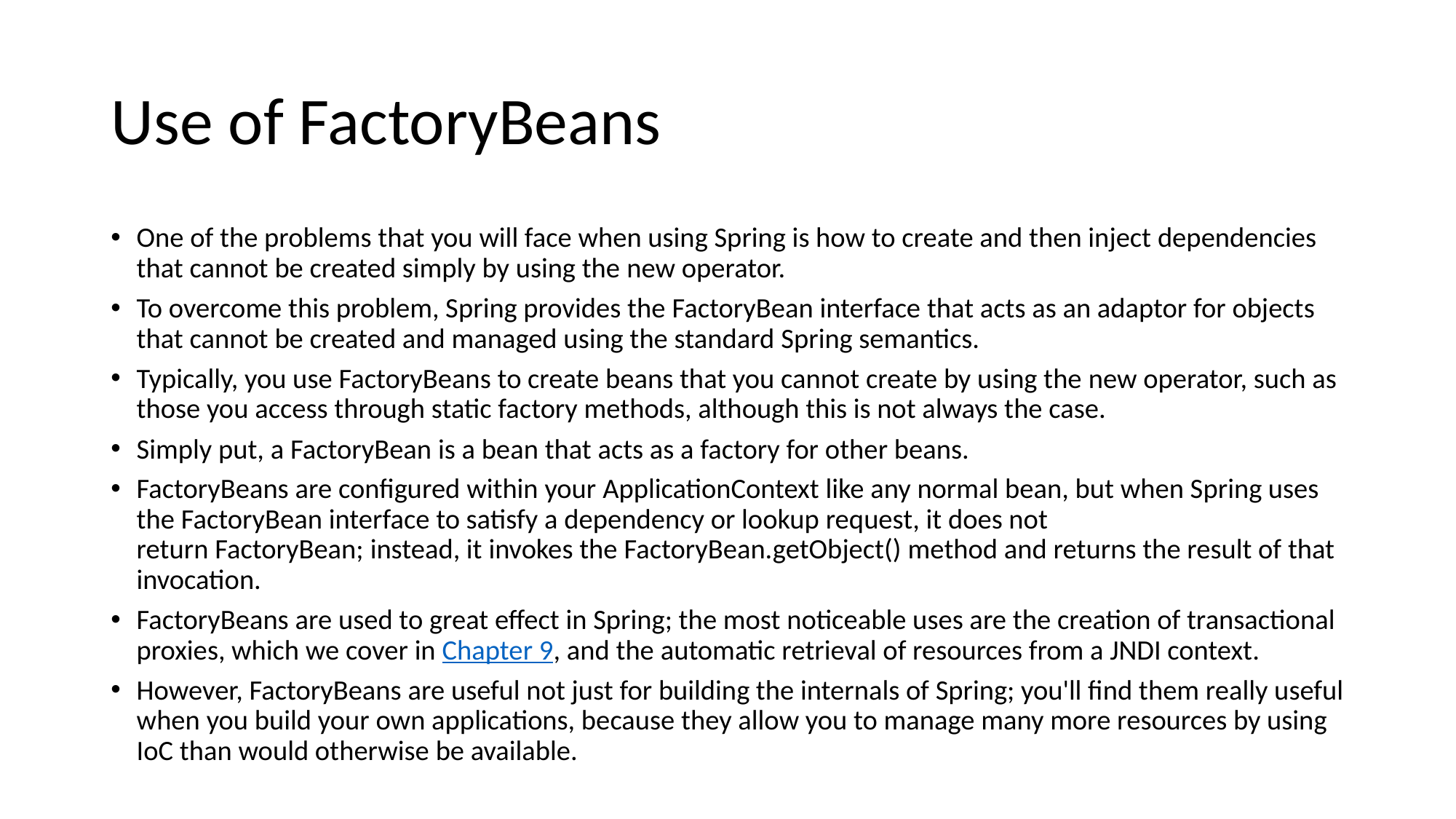

# Use of FactoryBeans
One of the problems that you will face when using Spring is how to create and then inject dependencies that cannot be created simply by using the new operator.
To overcome this problem, Spring provides the FactoryBean interface that acts as an adaptor for objects that cannot be created and managed using the standard Spring semantics.
Typically, you use FactoryBeans to create beans that you cannot create by using the new operator, such as those you access through static factory methods, although this is not always the case.
Simply put, a FactoryBean is a bean that acts as a factory for other beans.
FactoryBeans are configured within your ApplicationContext like any normal bean, but when Spring uses the FactoryBean interface to satisfy a dependency or lookup request, it does not return FactoryBean; instead, it invokes the FactoryBean.getObject() method and returns the result of that invocation.
FactoryBeans are used to great effect in Spring; the most noticeable uses are the creation of transactional proxies, which we cover in Chapter 9, and the automatic retrieval of resources from a JNDI context.
However, FactoryBeans are useful not just for building the internals of Spring; you'll find them really useful when you build your own applications, because they allow you to manage many more resources by using IoC than would otherwise be available.